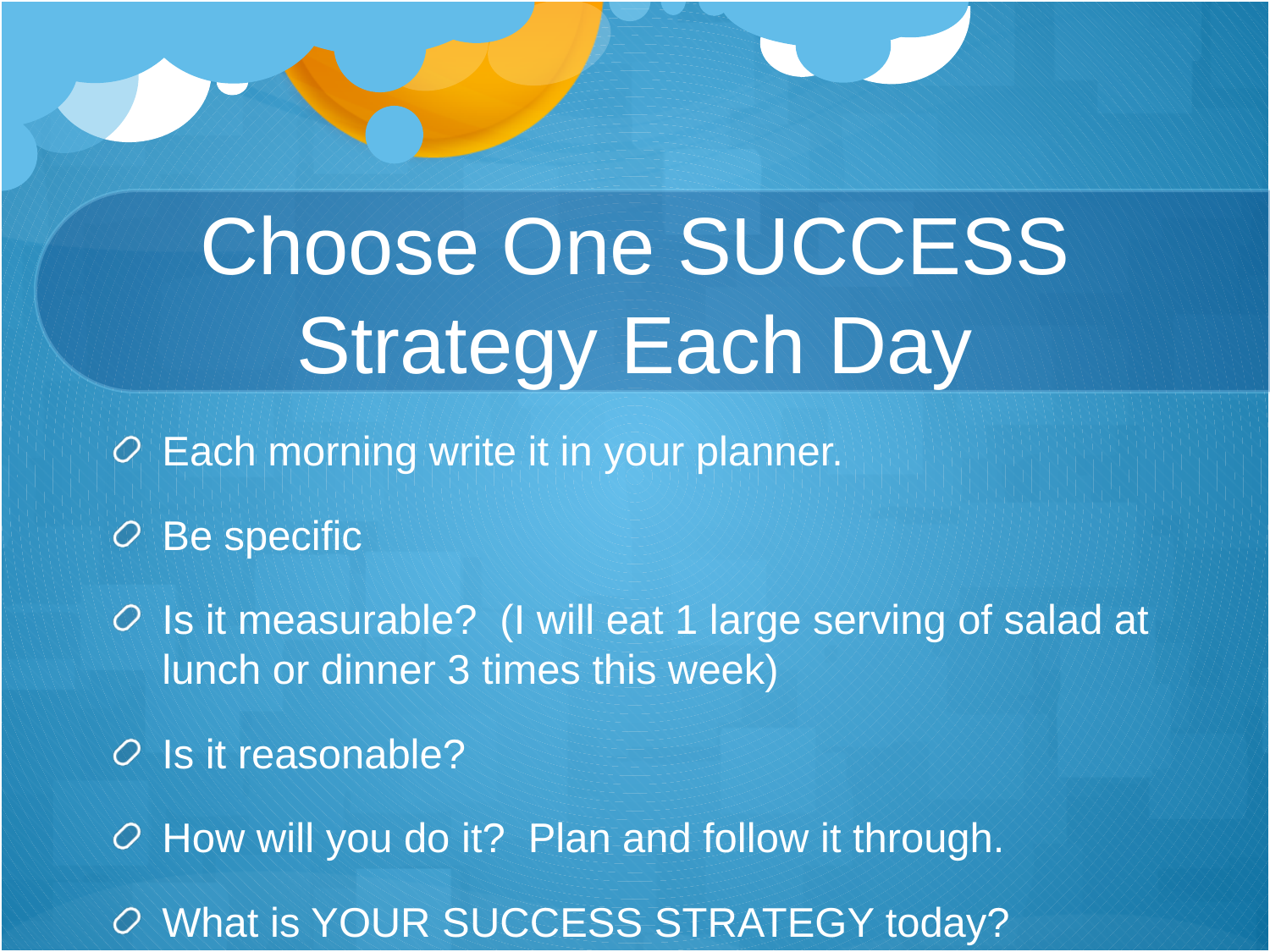

# Choose One SUCCESS Strategy Each Day
Each morning write it in your planner.
Be specific
Is it measurable?  (I will eat 1 large serving of salad at lunch or dinner 3 times this week)
Is it reasonable?
How will you do it?  Plan and follow it through.
What is YOUR SUCCESS STRATEGY today?